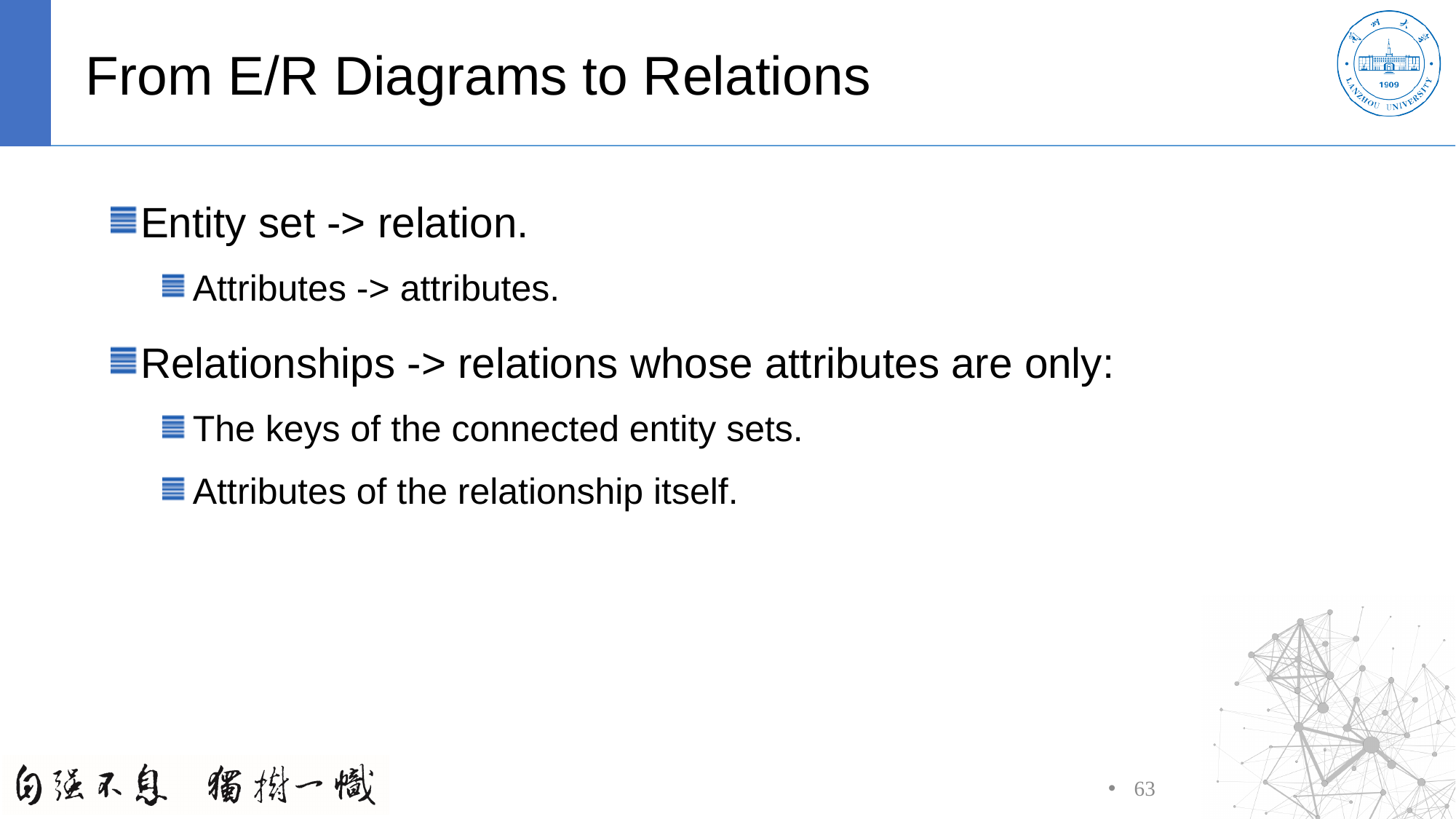

# From E/R Diagrams to Relations
Entity set -> relation.
Attributes -> attributes.
Relationships -> relations whose attributes are only:
The keys of the connected entity sets.
Attributes of the relationship itself.
63